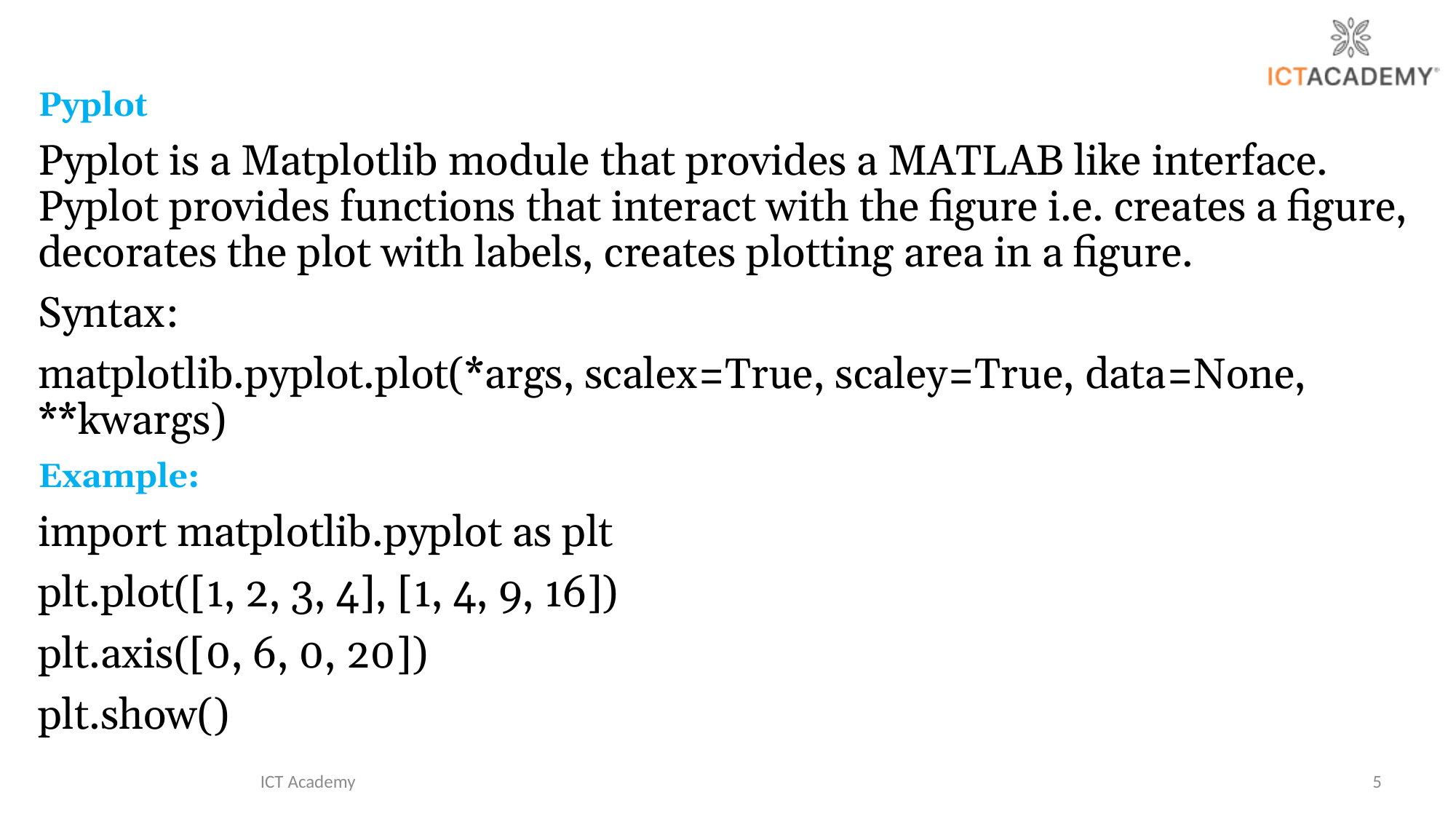

Pyplot
Pyplot is a Matplotlib module that provides a MATLAB like interface. Pyplot provides functions that interact with the figure i.e. creates a figure, decorates the plot with labels, creates plotting area in a figure.
Syntax:
matplotlib.pyplot.plot(*args, scalex=True, scaley=True, data=None, **kwargs)
Example:
import matplotlib.pyplot as plt
plt.plot([1, 2, 3, 4], [1, 4, 9, 16])
plt.axis([0, 6, 0, 20])
plt.show()
ICT Academy
5